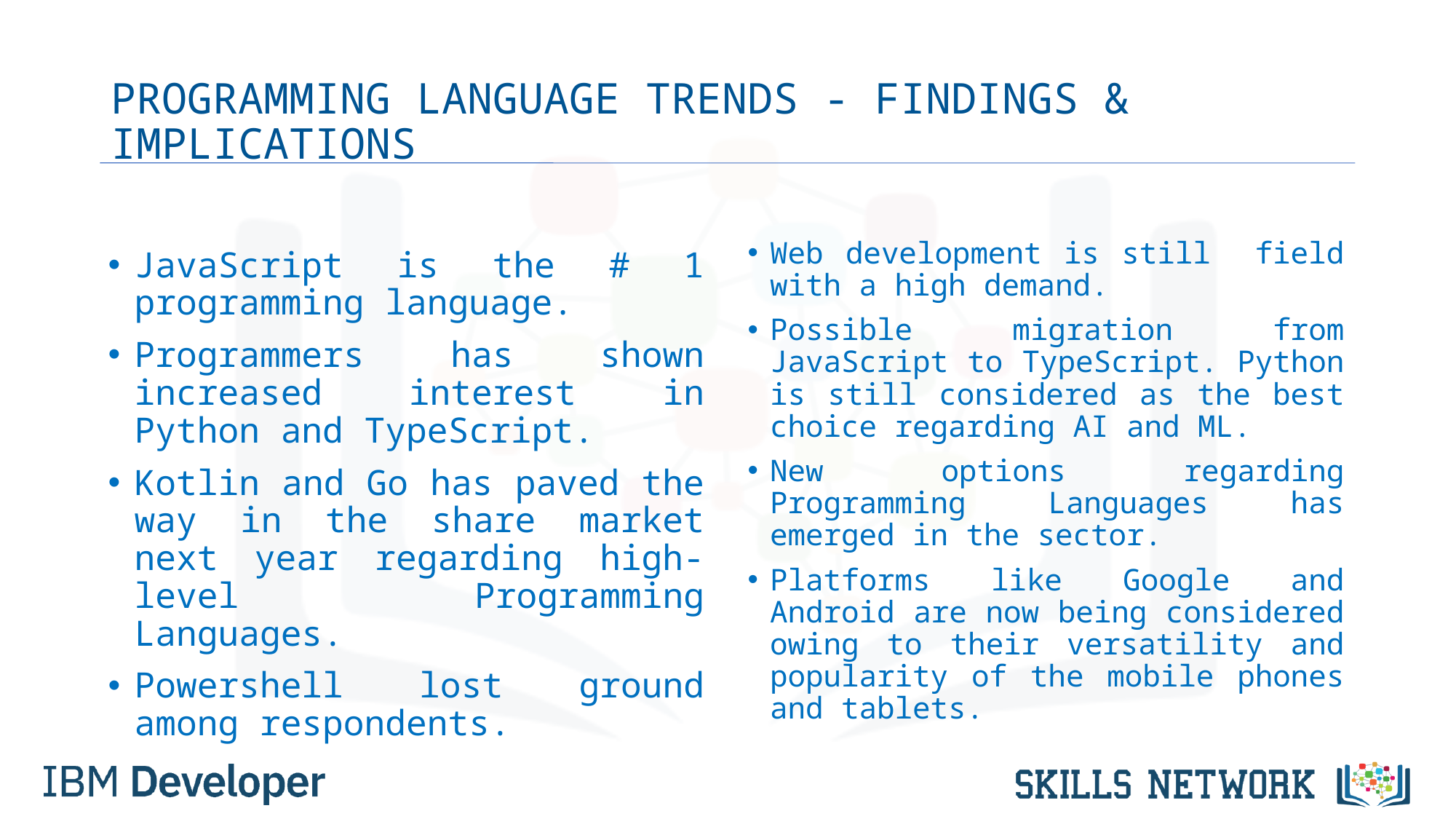

# PROGRAMMING LANGUAGE TRENDS - FINDINGS & IMPLICATIONS

JavaScript is the # 1 programming language.
Programmers has shown increased interest in Python and TypeScript.
Kotlin and Go has paved the way in the share market next year regarding high-level Programming Languages.
Powershell lost ground among respondents.

Web development is still  field with a high demand.
Possible migration from JavaScript to TypeScript. Python is still considered as the best choice regarding AI and ML.
New options regarding Programming Languages has emerged in the sector.
Platforms like Google and Android are now being considered owing to their versatility and popularity of the mobile phones and tablets.